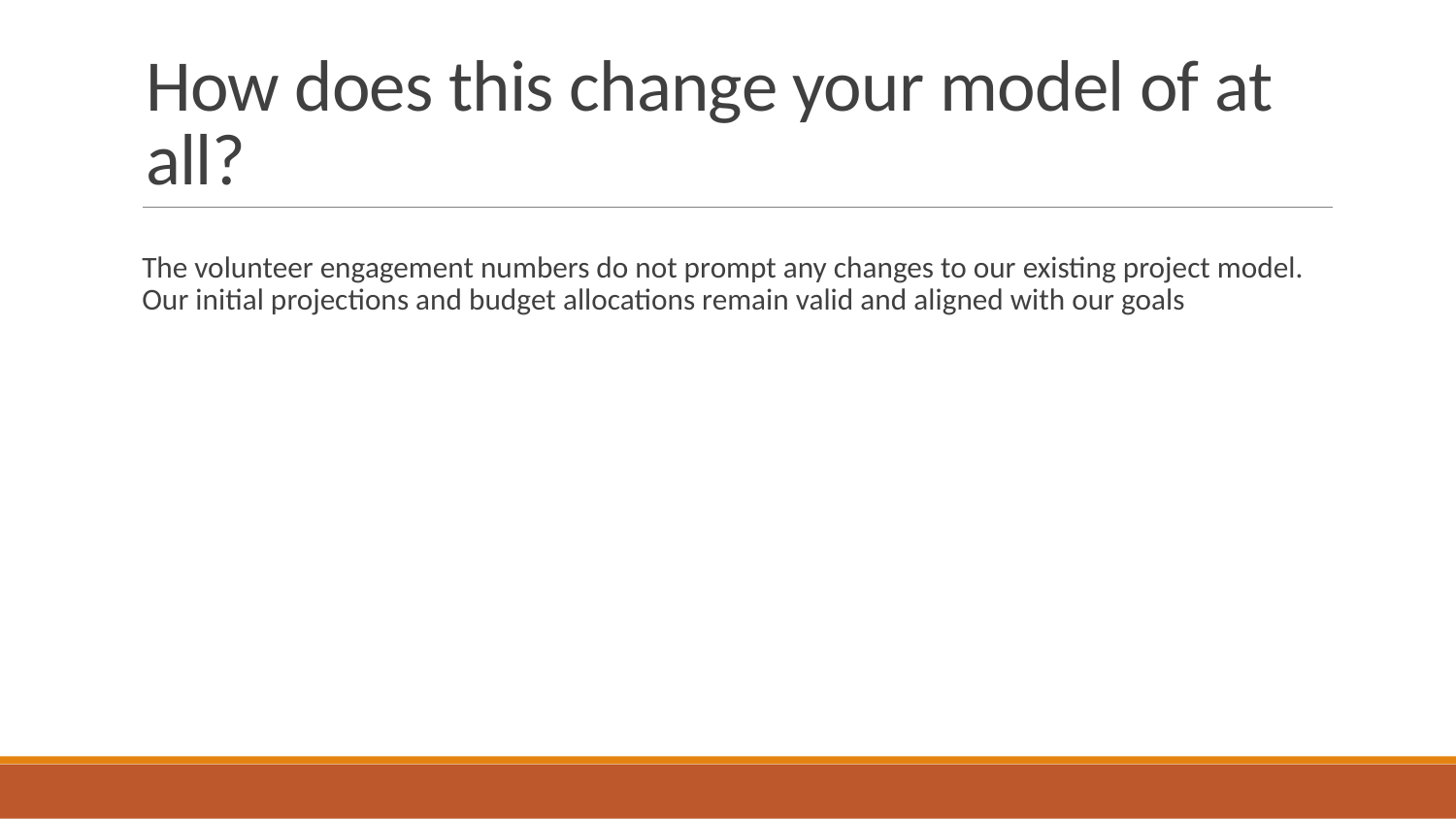

# How does this change your model of at all?

The volunteer engagement numbers do not prompt any changes to our existing project model. Our initial projections and budget allocations remain valid and aligned with our goals